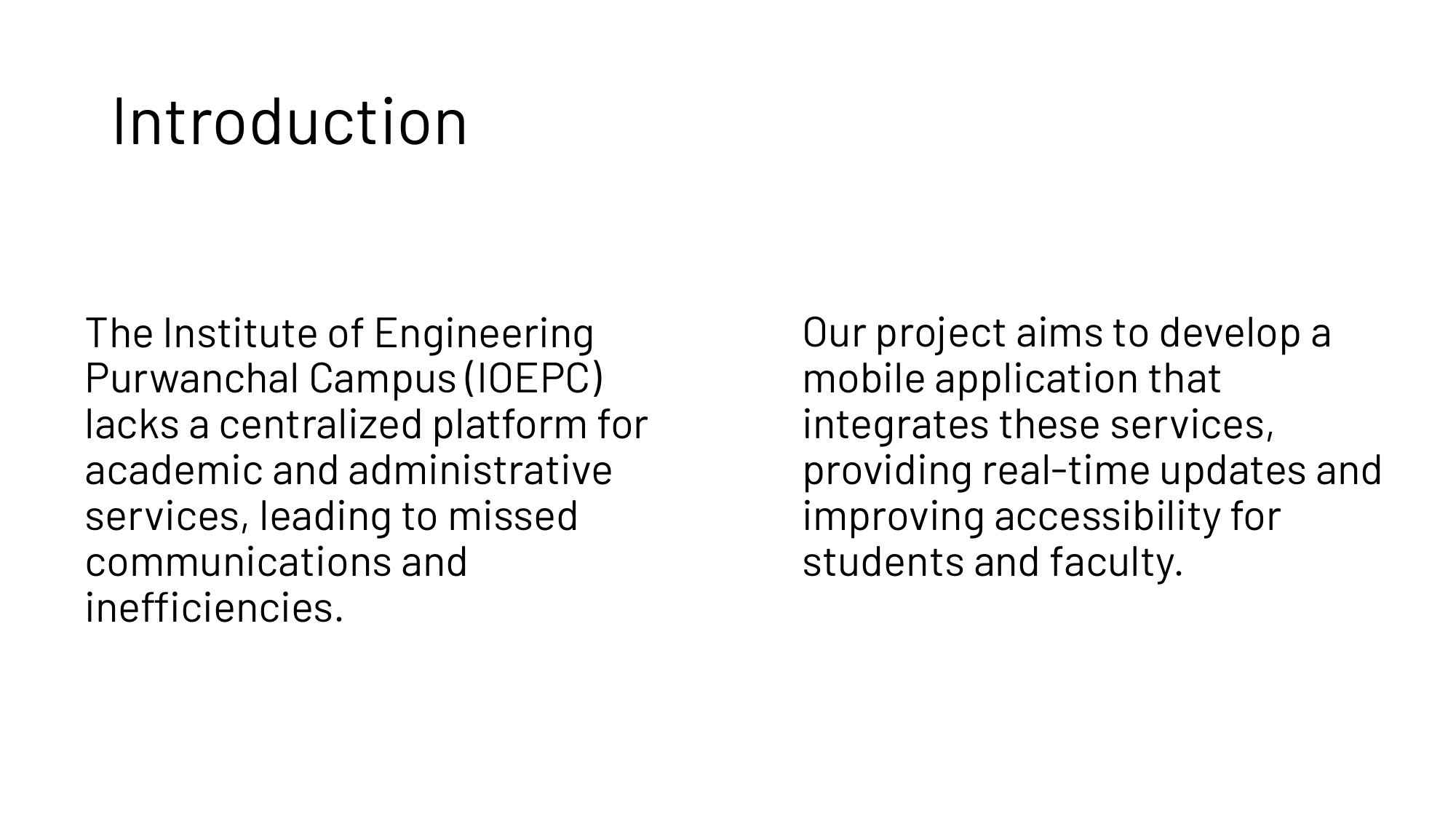

# Introduction
The Institute of Engineering Purwanchal Campus (IOEPC) lacks a centralized platform for academic and administrative services, leading to missed communications and inefficiencies.
Our project aims to develop a mobile application that integrates these services, providing real-time updates and improving accessibility for students and faculty.